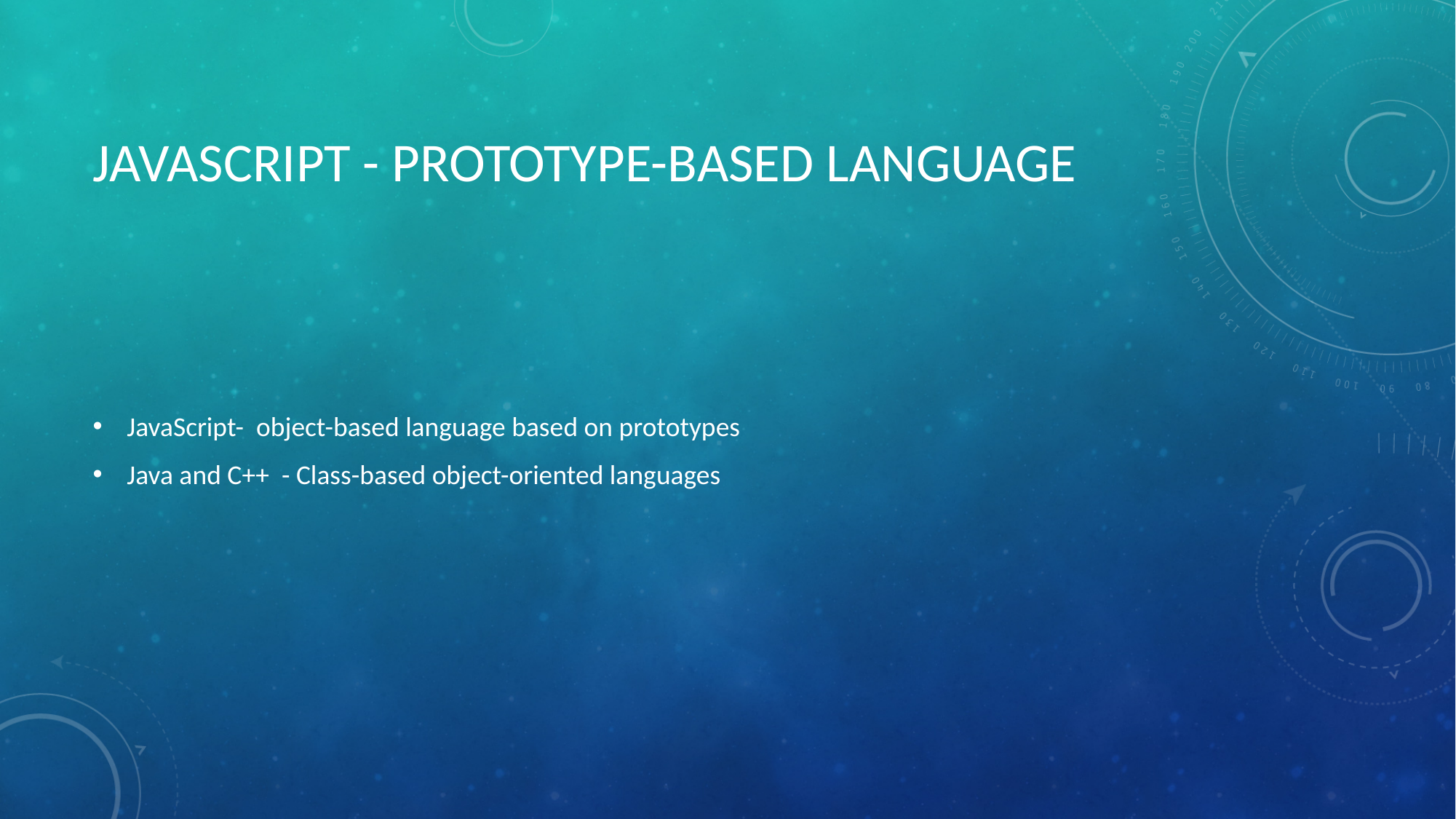

# Javascript - prototype-based language
JavaScript-  object-based language based on prototypes
Java and C++  - Class-based object-oriented languages